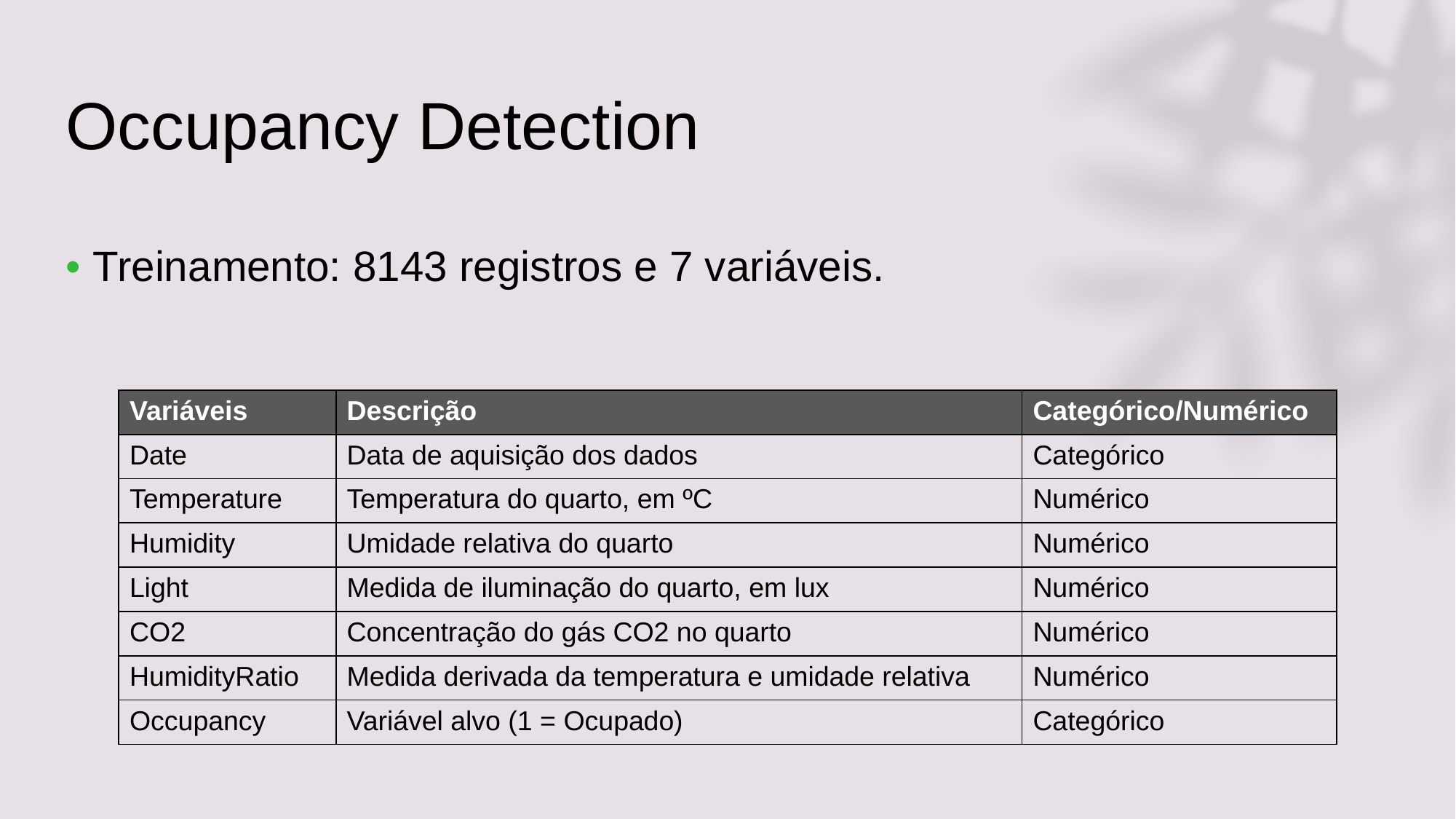

# Occupancy Detection
Treinamento: 8143 registros e 7 variáveis.
| Variáveis | Descrição | Categórico/Numérico |
| --- | --- | --- |
| Date | Data de aquisição dos dados | Categórico |
| Temperature | Temperatura do quarto, em ºC | Numérico |
| Humidity | Umidade relativa do quarto | Numérico |
| Light | Medida de iluminação do quarto, em lux | Numérico |
| CO2 | Concentração do gás CO2 no quarto | Numérico |
| HumidityRatio | Medida derivada da temperatura e umidade relativa | Numérico |
| Occupancy | Variável alvo (1 = Ocupado) | Categórico |